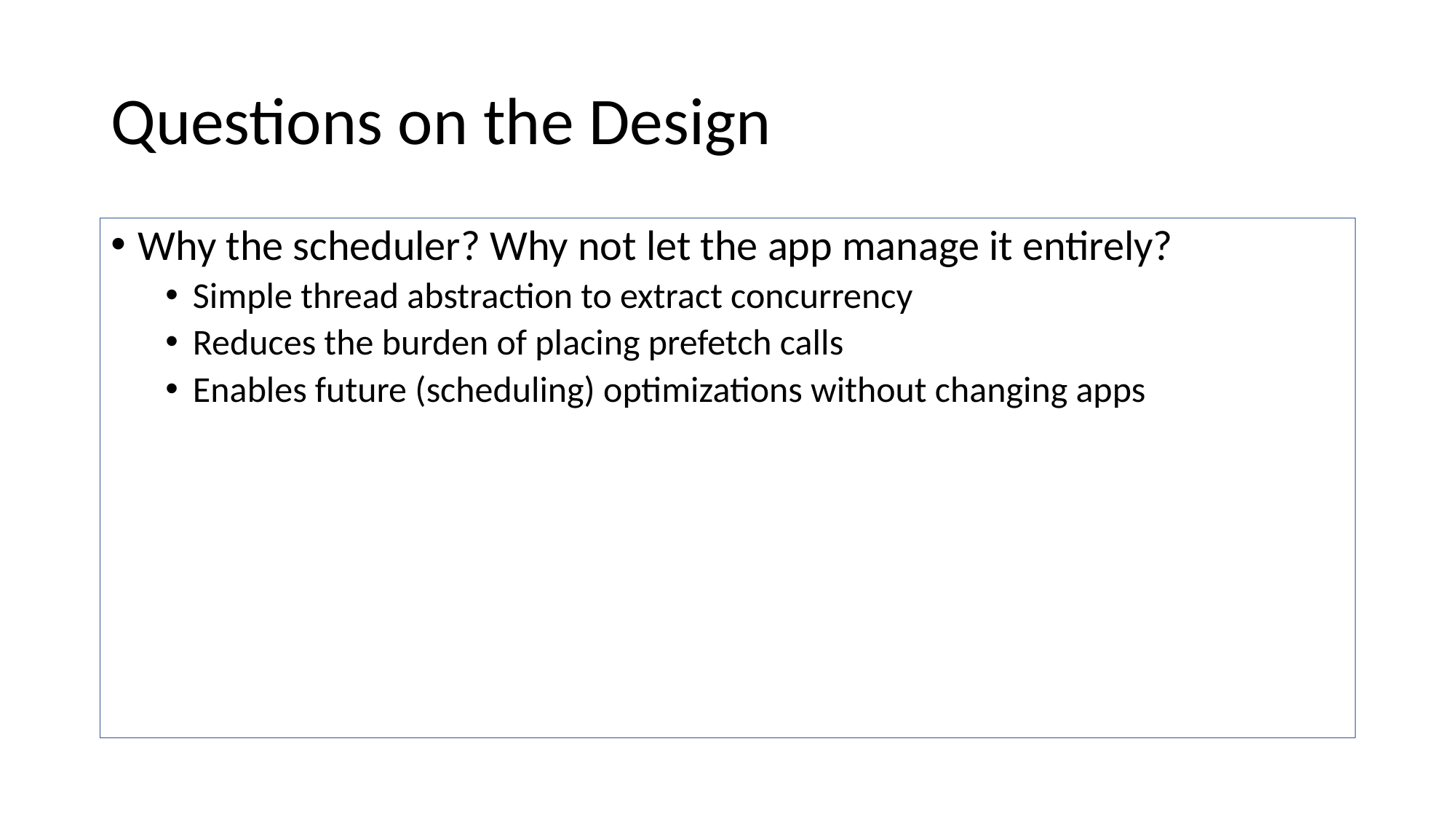

# Questions on the Design
Why the scheduler? Why not let the app manage it entirely?
Simple thread abstraction to extract concurrency
Reduces the burden of placing prefetch calls
Enables future (scheduling) optimizations without changing apps